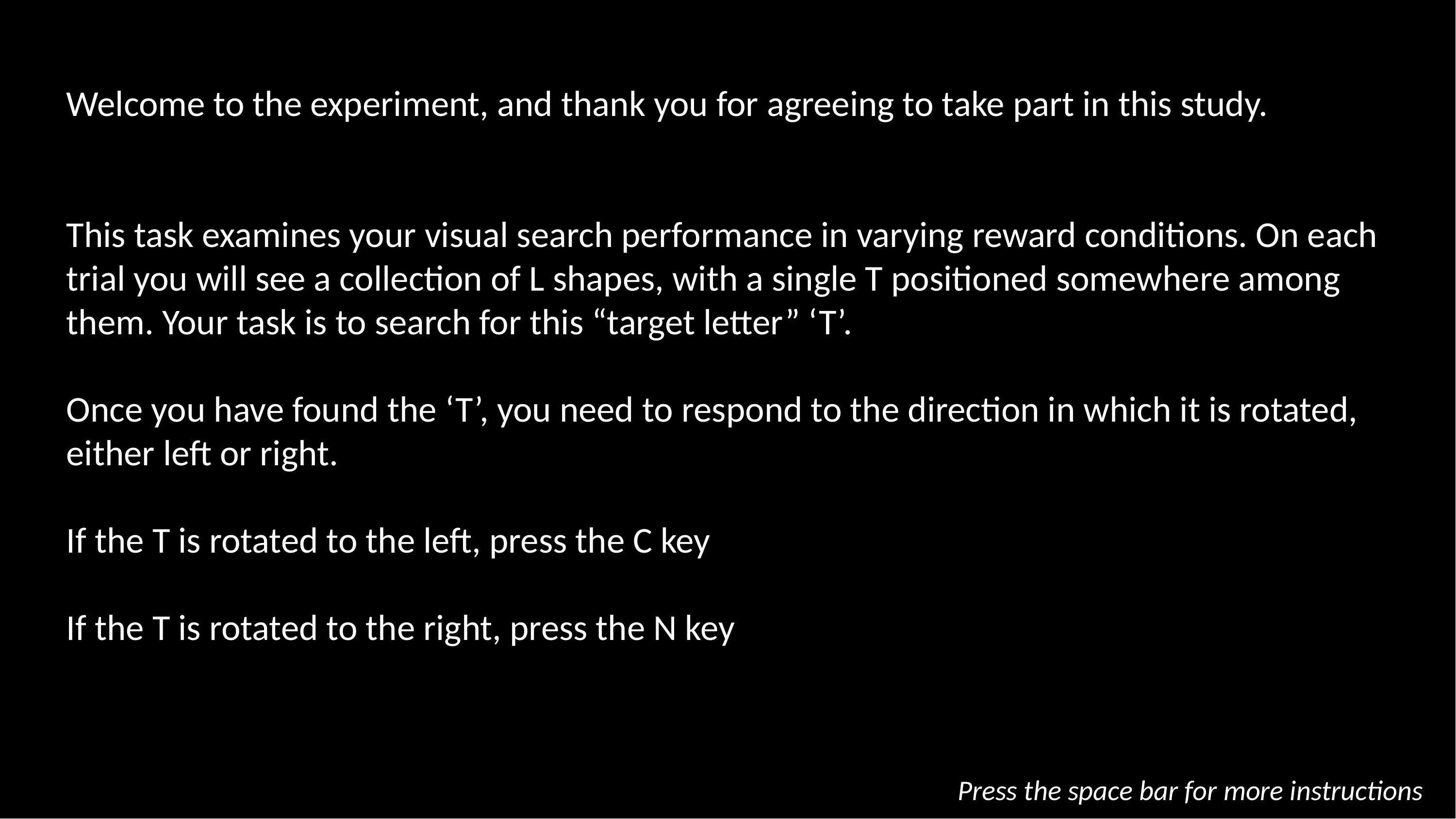

Welcome to the experiment, and thank you for agreeing to take part in this study.

This task examines your visual search performance in varying reward conditions. On each trial you will see a collection of L shapes, with a single T positioned somewhere among them. Your task is to search for this “target letter” ‘T’.

Once you have found the ‘T’, you need to respond to the direction in which it is rotated, either left or right.

If the T is rotated to the left, press the C key

If the T is rotated to the right, press the N key

Press the space bar for more instructions